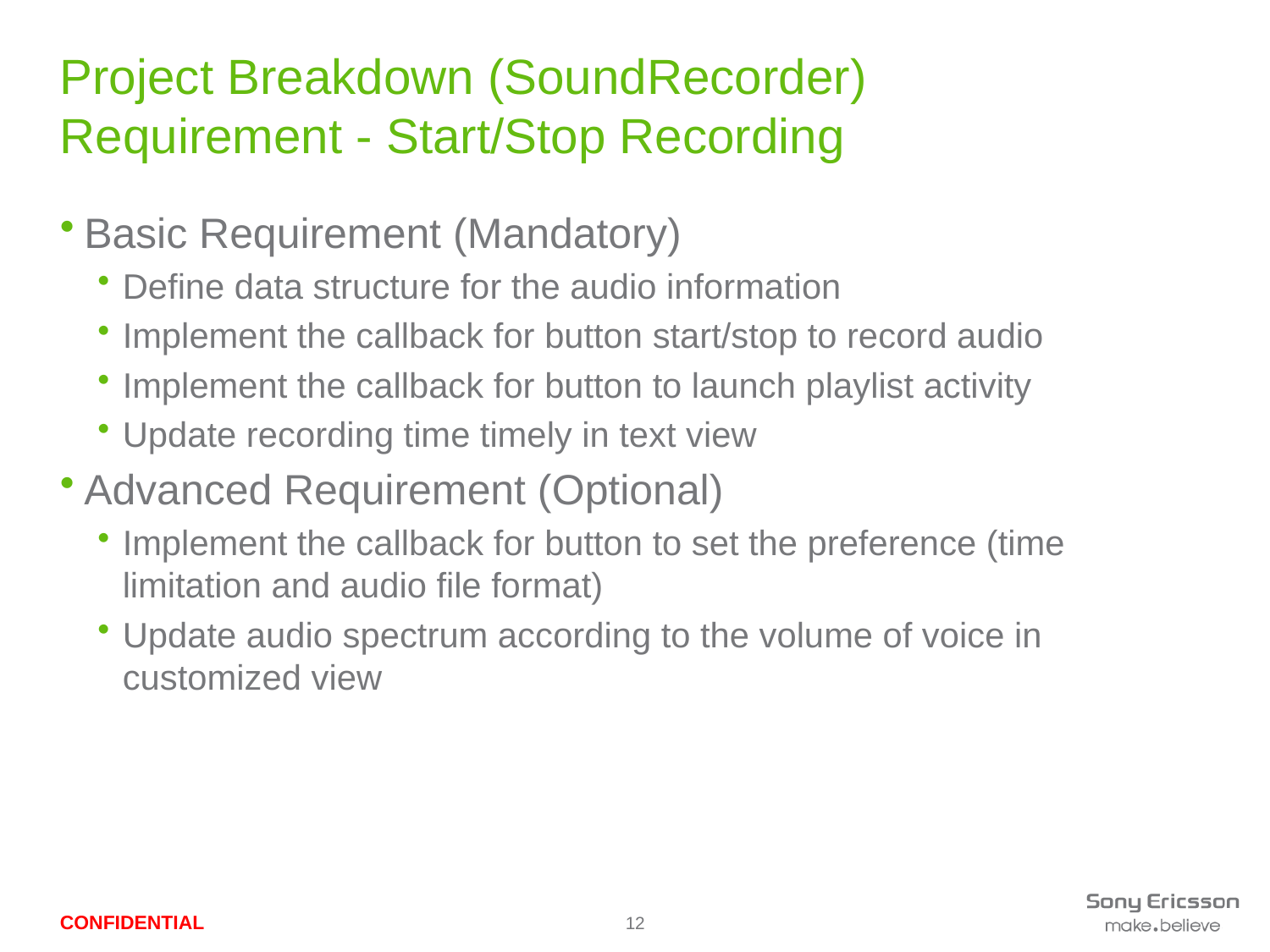

# Project Breakdown (SoundRecorder) Requirement - Start/Stop Recording
Basic Requirement (Mandatory)
Define data structure for the audio information
Implement the callback for button start/stop to record audio
Implement the callback for button to launch playlist activity
Update recording time timely in text view
Advanced Requirement (Optional)
Implement the callback for button to set the preference (time limitation and audio file format)
Update audio spectrum according to the volume of voice in customized view